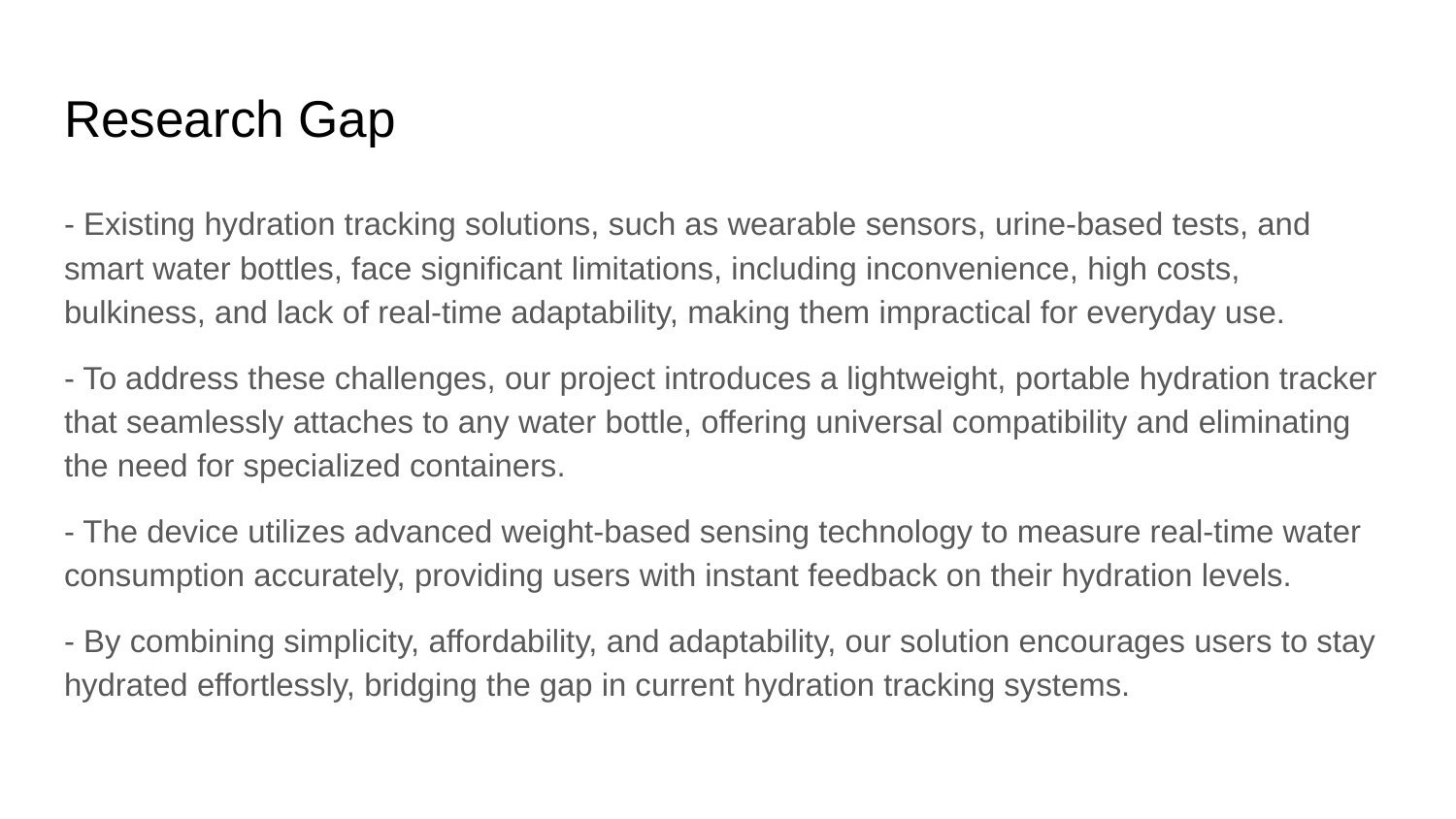

# Research Gap
- Existing hydration tracking solutions, such as wearable sensors, urine-based tests, and smart water bottles, face significant limitations, including inconvenience, high costs, bulkiness, and lack of real-time adaptability, making them impractical for everyday use.
- To address these challenges, our project introduces a lightweight, portable hydration tracker that seamlessly attaches to any water bottle, offering universal compatibility and eliminating the need for specialized containers.
- The device utilizes advanced weight-based sensing technology to measure real-time water consumption accurately, providing users with instant feedback on their hydration levels.
- By combining simplicity, affordability, and adaptability, our solution encourages users to stay hydrated effortlessly, bridging the gap in current hydration tracking systems.